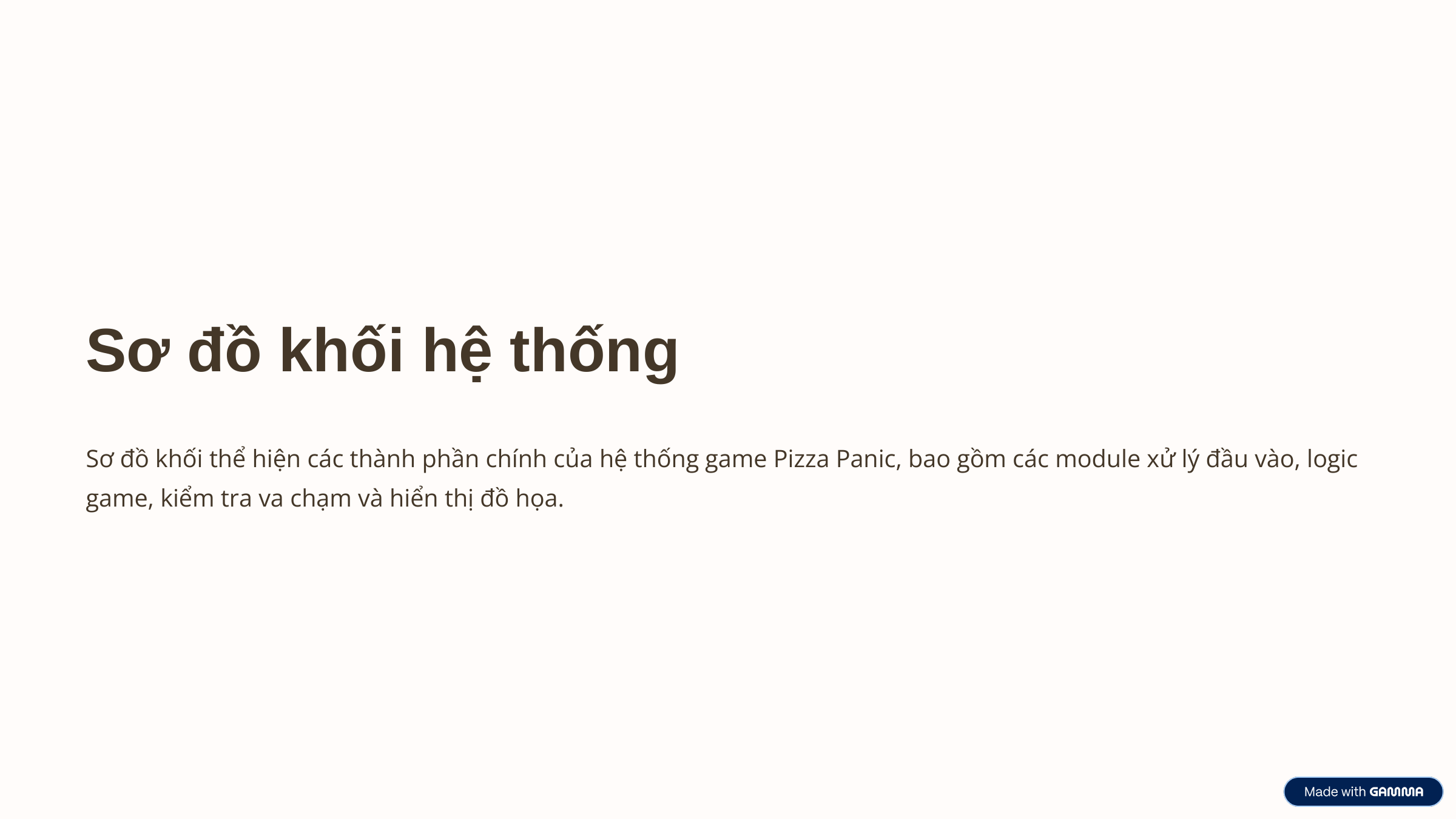

Sơ đồ khối hệ thống
Sơ đồ khối thể hiện các thành phần chính của hệ thống game Pizza Panic, bao gồm các module xử lý đầu vào, logic game, kiểm tra va chạm và hiển thị đồ họa.